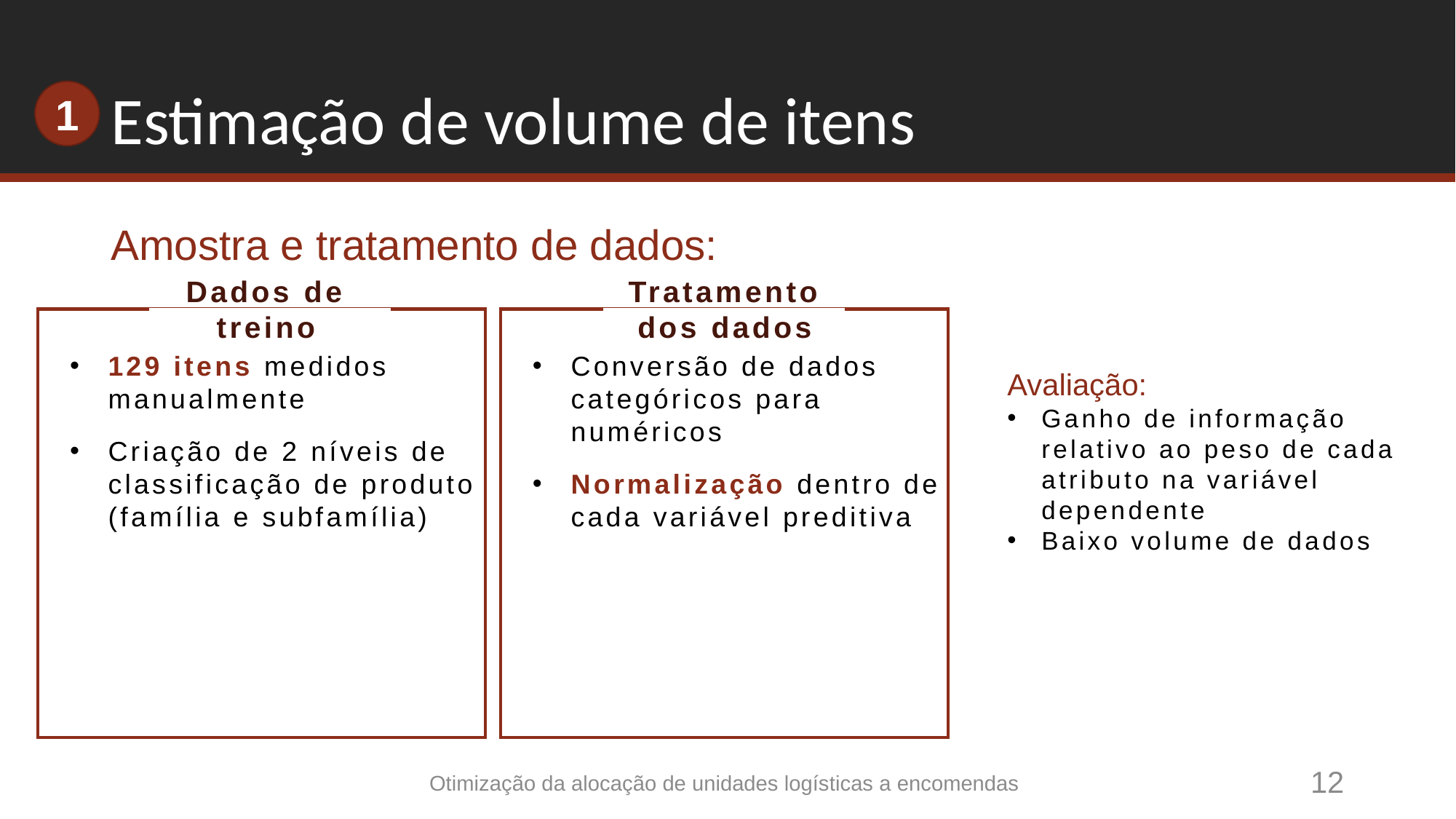

# Estimação de volume de itens
1

Amostra e tratamento de dados:

Dados de treino
Tratamento dos dados

129 itens medidos manualmente
Criação de 2 níveis de classificação de produto (família e subfamília)

Conversão de dados categóricos para numéricos
Normalização dentro de cada variável preditiva

Avaliação:
Ganho de informação relativo ao peso de cada atributo na variável dependente
Baixo volume de dados
12
Otimização da alocação de unidades logísticas a encomendas